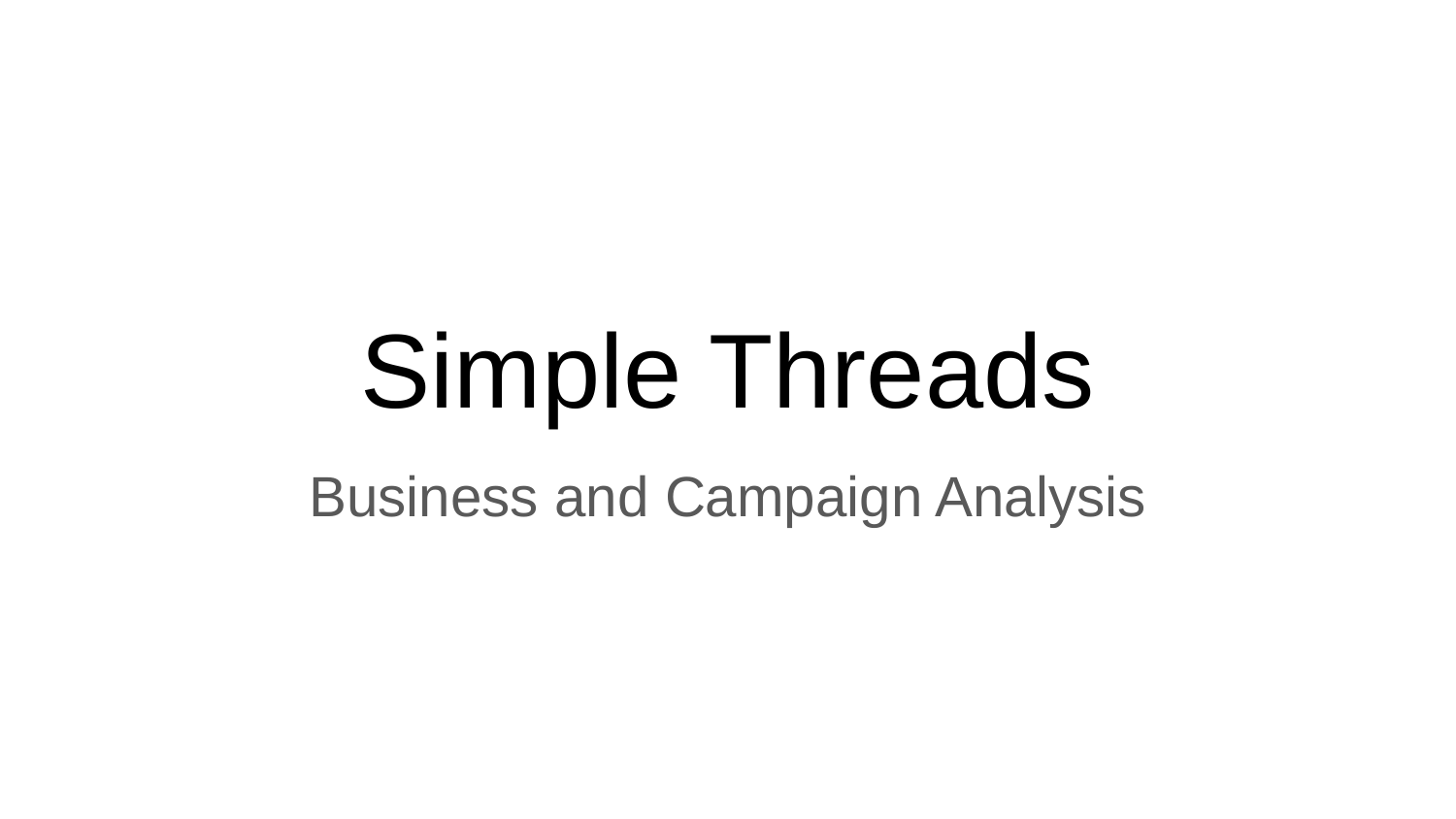

# Simple Threads
Business and Campaign Analysis